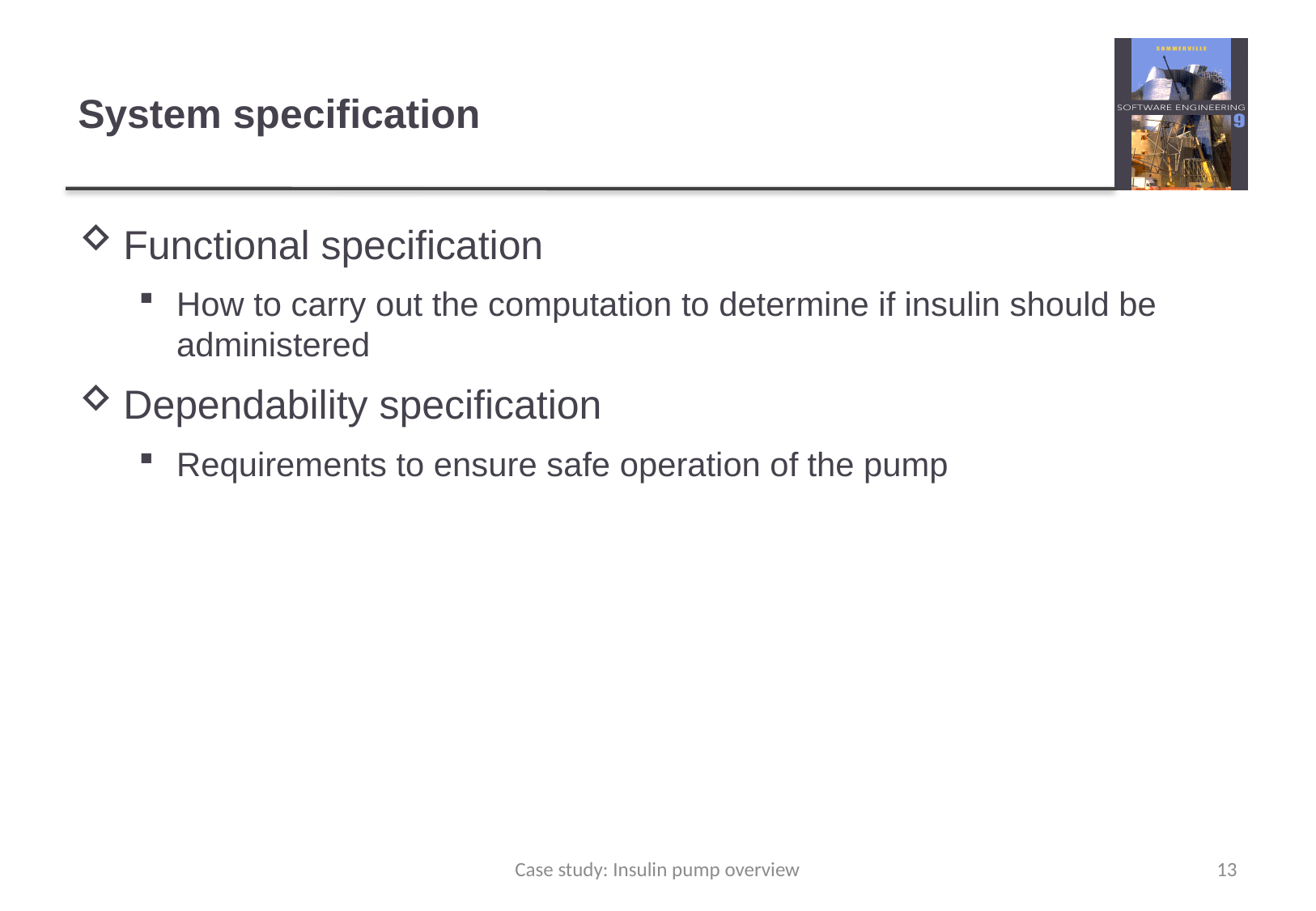

# System specification
Functional specification
How to carry out the computation to determine if insulin should be administered
Dependability specification
Requirements to ensure safe operation of the pump
Case study: Insulin pump overview
13